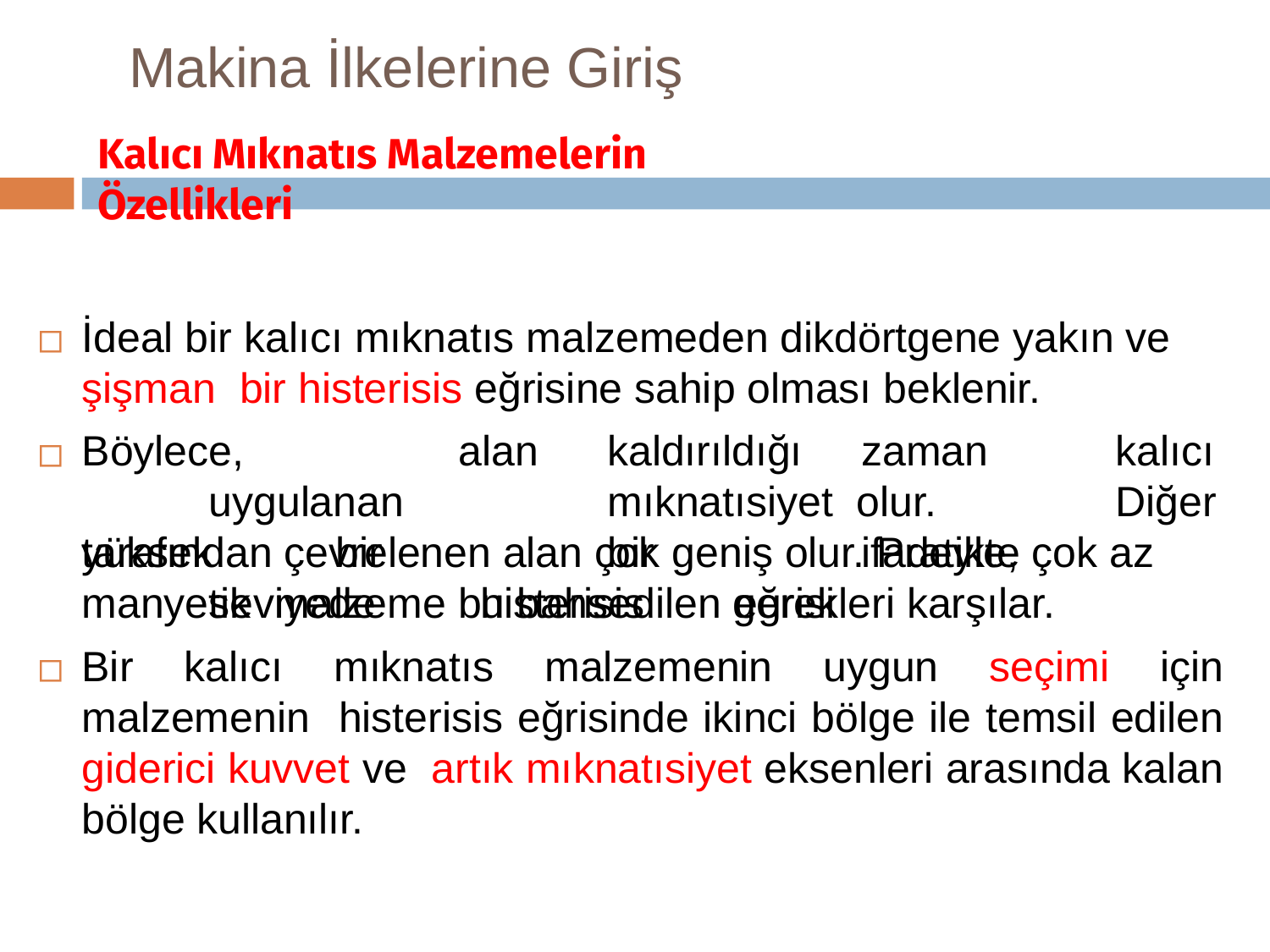

# Makina İlkelerine Giriş
Kalıcı Mıknatıs Malzemelerin Özellikleri
İdeal bir kalıcı mıknatıs malzemeden dikdörtgene yakın ve şişman  bir histerisis eğrisine sahip olması beklenir.
Böylece,		uygulanan  yüksek	bir	seviyede
alan	kaldırıldığı	zaman	kalıcı	mıknatısiyet  olur.		Diğer	bir		ifadeyle,	histerisis	eğrisi
tarafından çevrelenen alan çok geniş olur. Pratikte çok az manyetik  malzeme bu bahsedilen gerekleri karşılar.
Bir kalıcı mıknatıs malzemenin uygun seçimi için malzemenin  histerisis eğrisinde ikinci bölge ile temsil edilen giderici kuvvet ve  artık mıknatısiyet eksenleri arasında kalan bölge kullanılır.